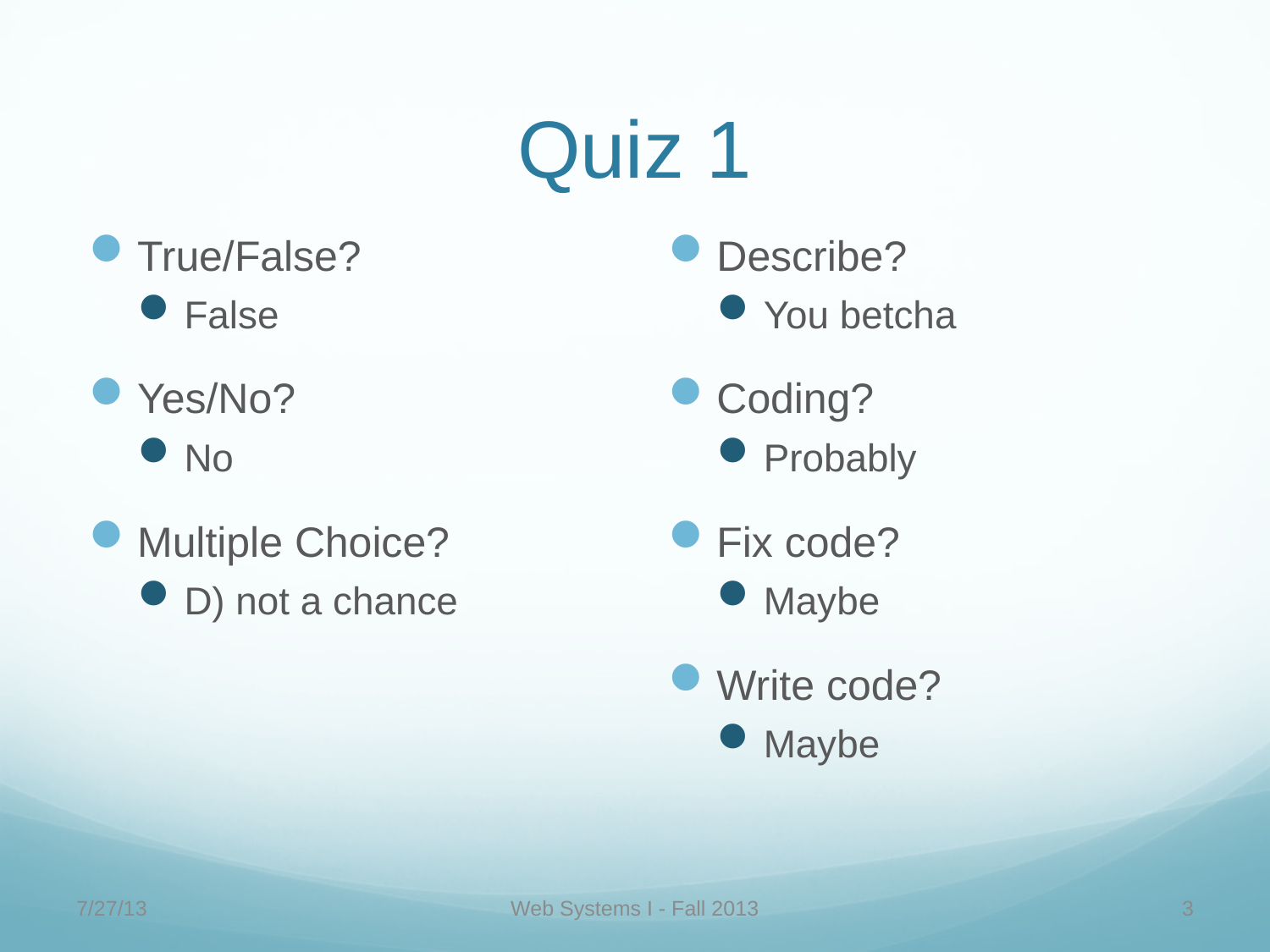

# Quiz 1
True/False?
False
Yes/No?
No
Multiple Choice?
D) not a chance
Describe?
You betcha
Coding?
Probably
Fix code?
Maybe
Write code?
Maybe
7/27/13
Web Systems I - Fall 2013
3